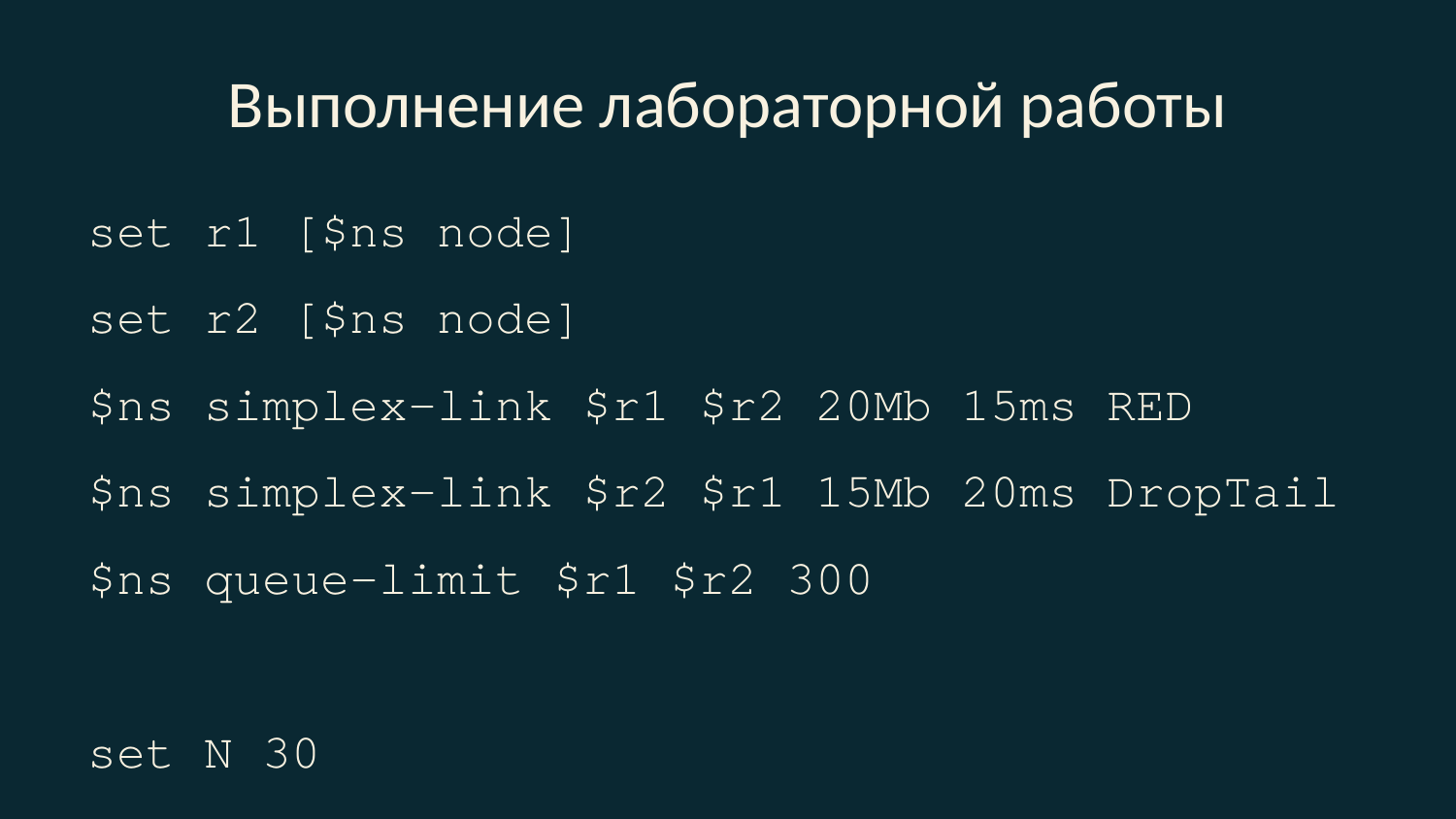

# Выполнение лабораторной работы
set r1 [$ns node]
set r2 [$ns node]
$ns simplex-link $r1 $r2 20Mb 15ms RED
$ns simplex-link $r2 $r1 15Mb 20ms DropTail
$ns queue-limit $r1 $r2 300

set N 30
for {set i 0} {$i < $N} {incr i} {
    set n1($i) [$ns node]
    $ns duplex-link $n1($i) $r1 100Mb 20ms DropTail
    set n2($i) [$ns node]
    $ns duplex-link $n2($i) $r2 100Mb 20ms DropTail
    set tcp($i) [$ns create-connection TCP/Reno $n1($i) TCPSink $n2($i) $i]
    set ftp($i) [$tcp($i) attach-source FTP]
}